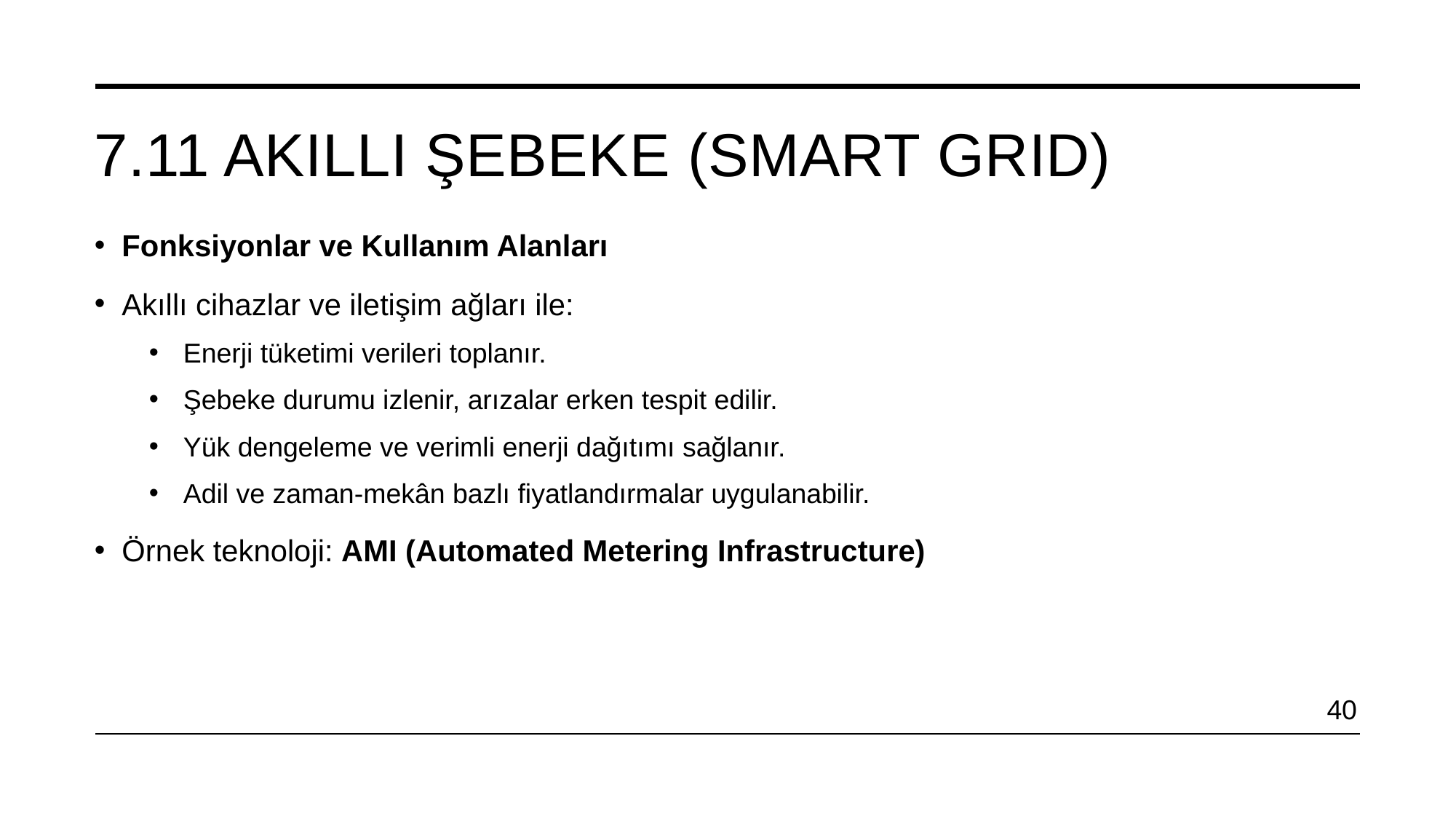

# 7.11 Akıllı Şebeke (Smart Grıd)
Fonksiyonlar ve Kullanım Alanları
Akıllı cihazlar ve iletişim ağları ile:
Enerji tüketimi verileri toplanır.
Şebeke durumu izlenir, arızalar erken tespit edilir.
Yük dengeleme ve verimli enerji dağıtımı sağlanır.
Adil ve zaman-mekân bazlı fiyatlandırmalar uygulanabilir.
Örnek teknoloji: AMI (Automated Metering Infrastructure)

40